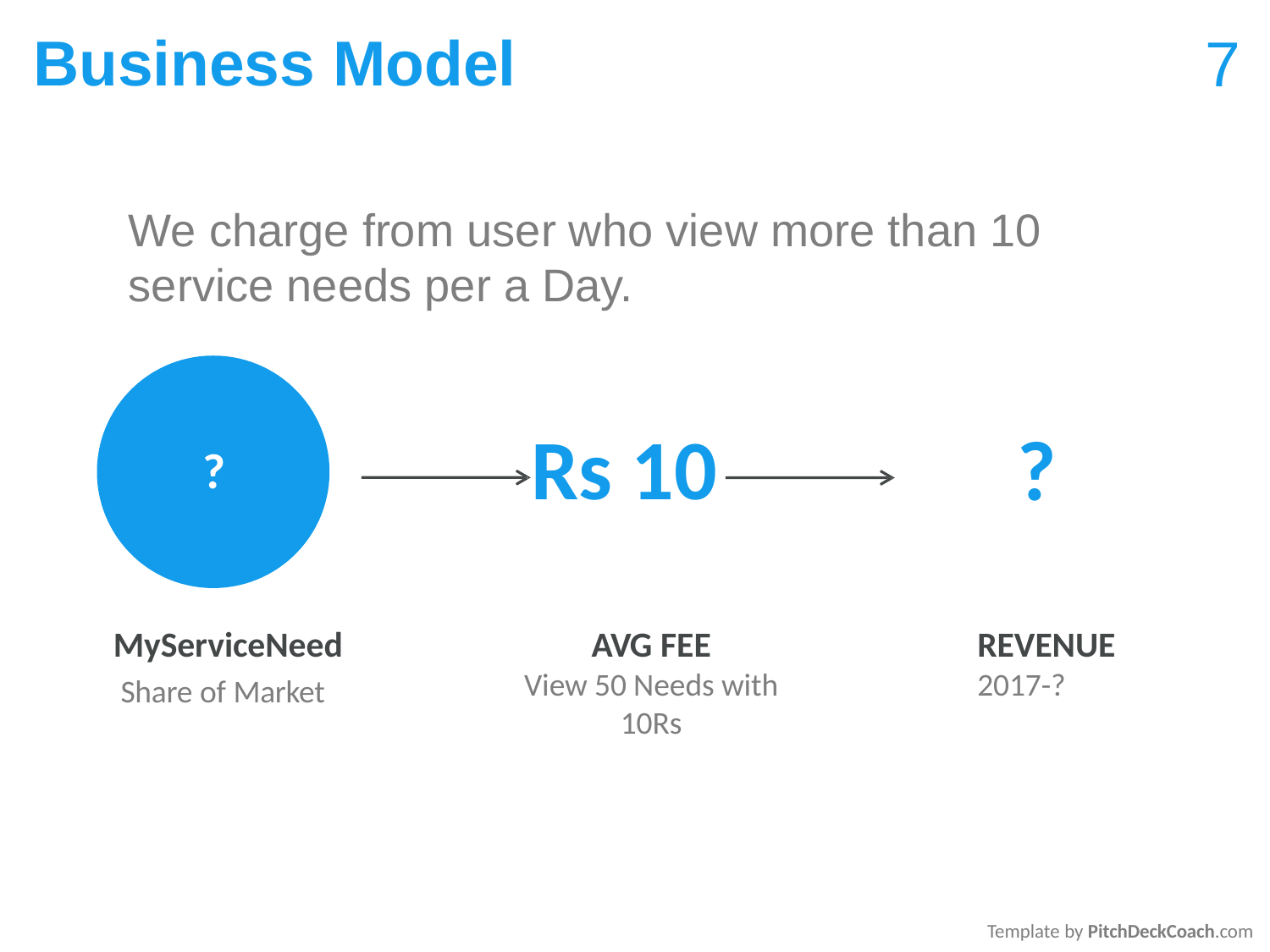

# Business Model
7
We charge from user who view more than 10 service needs per a Day.

Rs 10
     ?
     ?

MyServiceNeed
Share of Market
AVG FEE
View 50 Needs with 10Rs
REVENUE
2017-?
Template by PitchDeckCoach.com